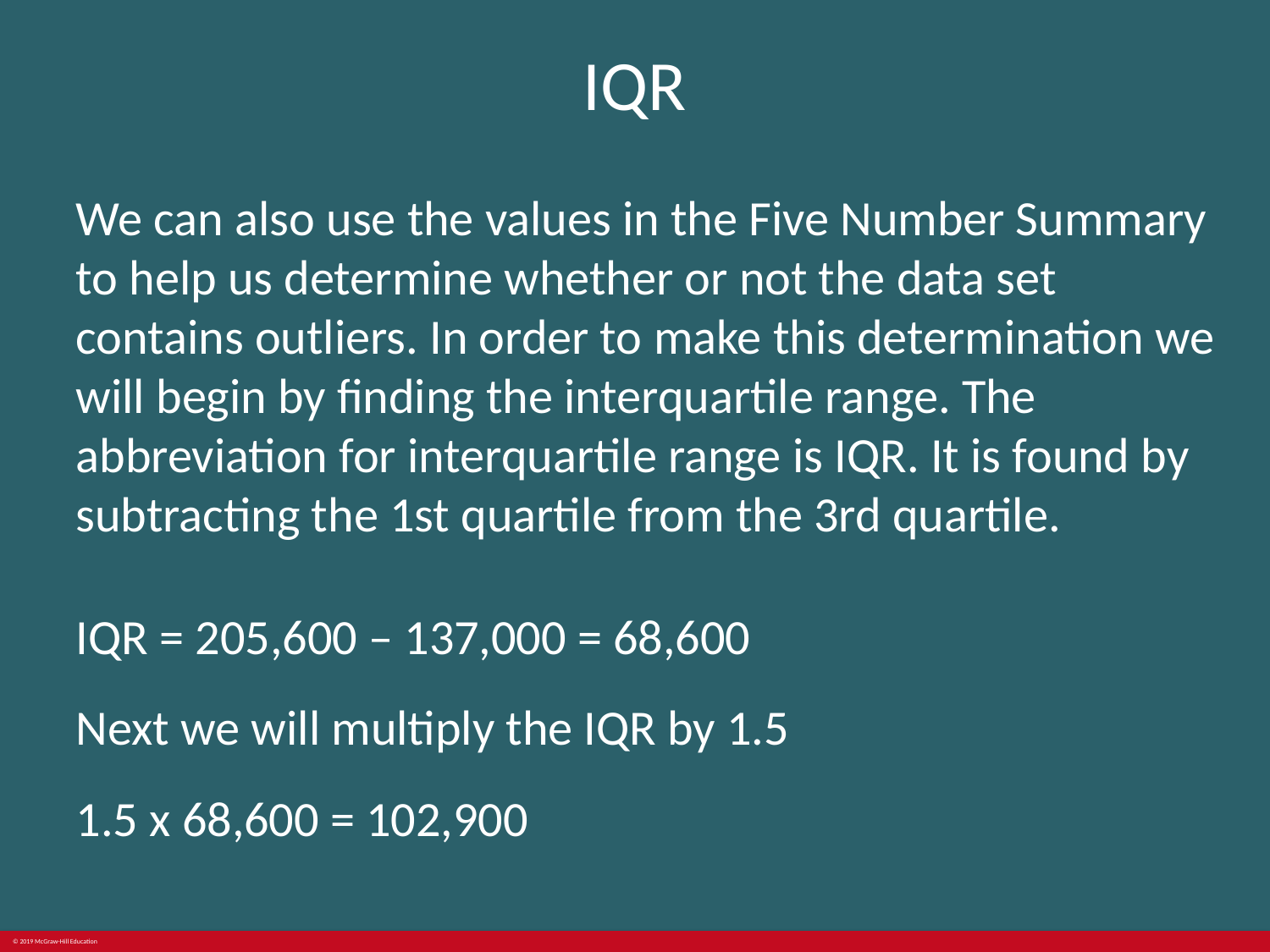

# IQR
We can also use the values in the Five Number Summary to help us determine whether or not the data set contains outliers. In order to make this determination we will begin by finding the interquartile range. The abbreviation for interquartile range is IQR. It is found by subtracting the 1st quartile from the 3rd quartile.
IQR = 205,600 – 137,000 = 68,600
Next we will multiply the IQR by 1.5
1.5 x 68,600 = 102,900